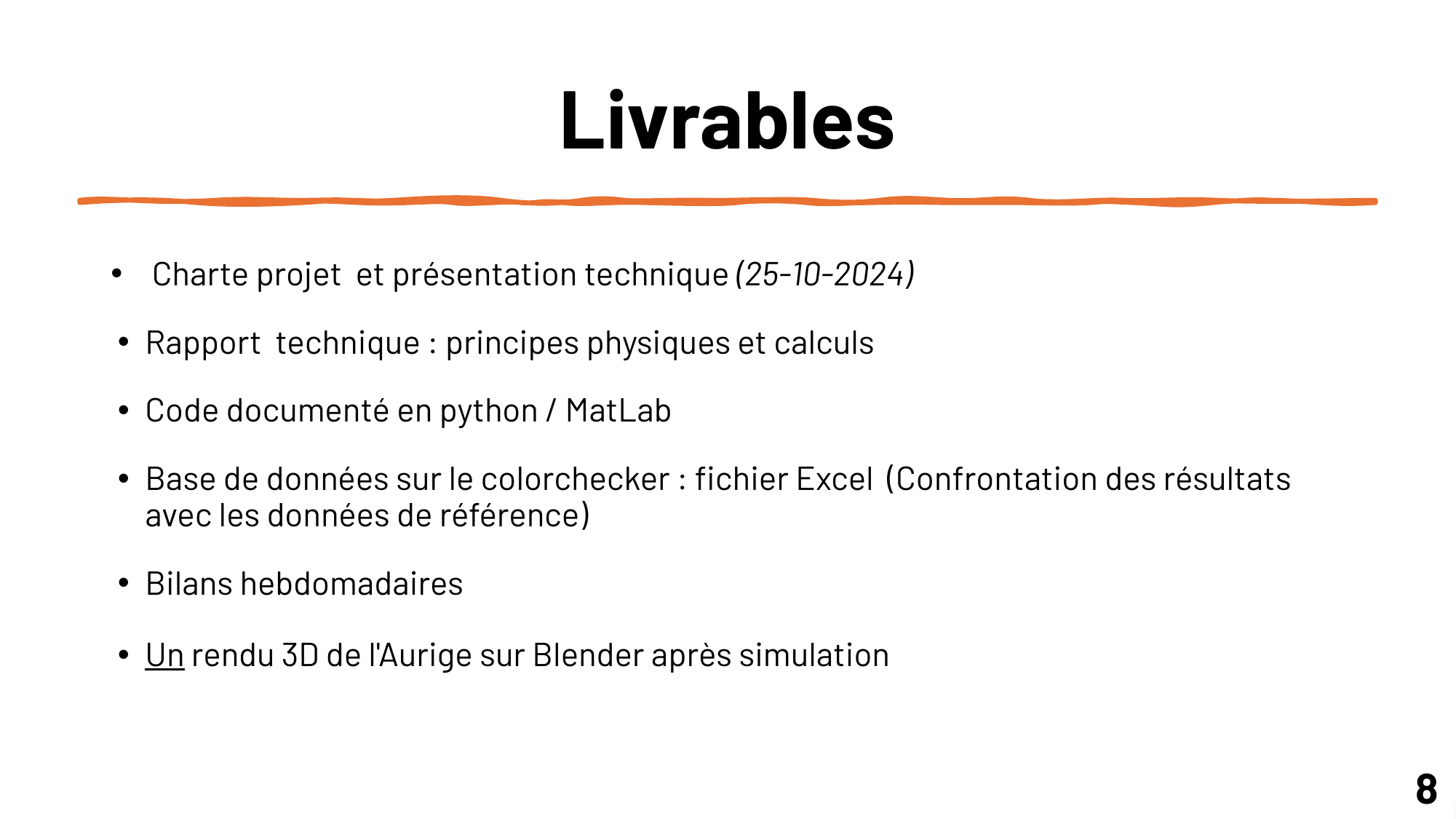

# Livrables

Charte projet  et présentation technique (25-10-2024)
Rapport  technique : principes physiques et calculs
Code documenté en python / MatLab
Base de données sur le colorchecker : fichier Excel  (Confrontation des résultats avec les données de référence)
Bilans hebdomadaires

Un rendu 3D de l'Aurige sur Blender après simulation
8